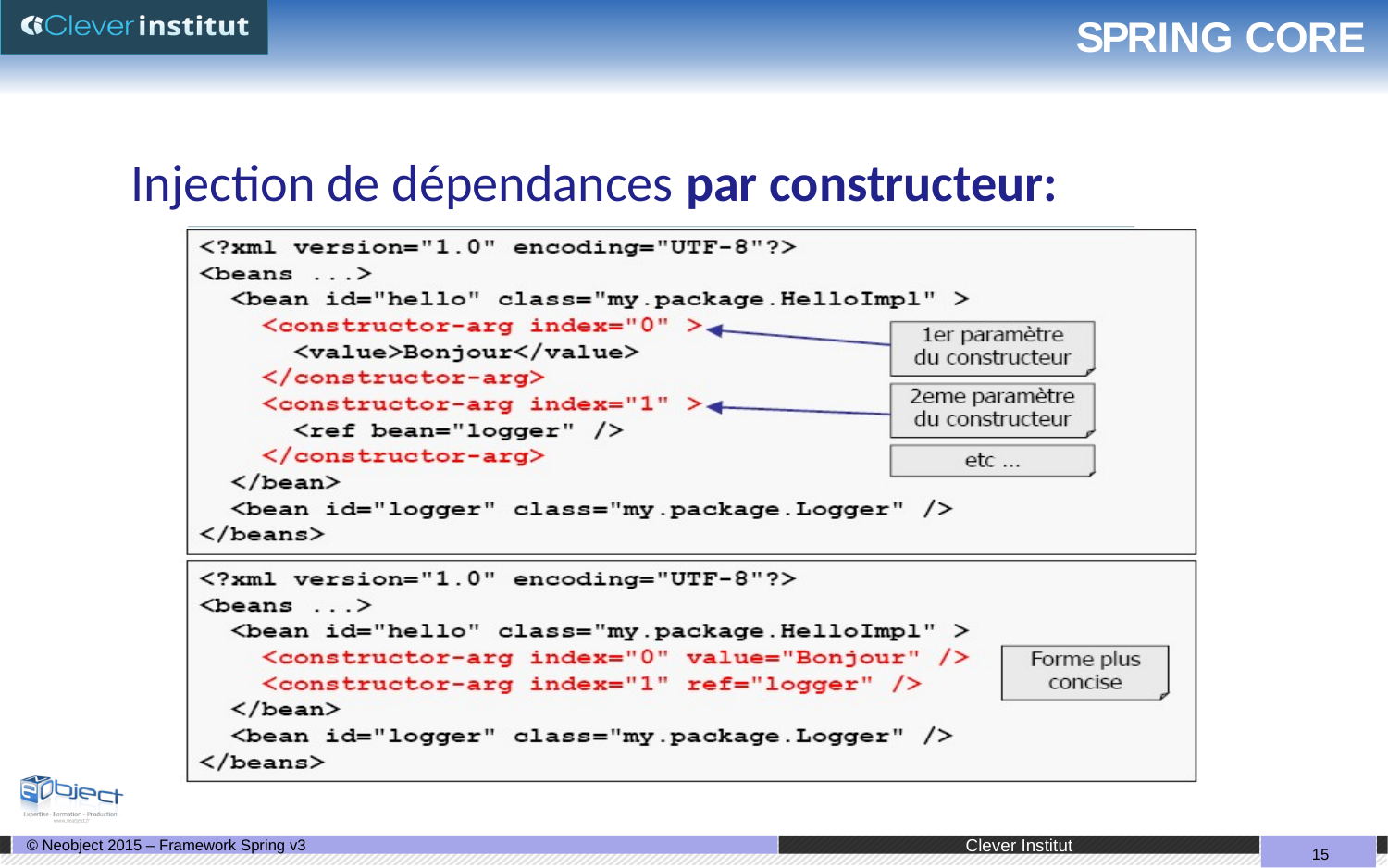

# SPRING CORE
Injection de dépendances par constructeur: